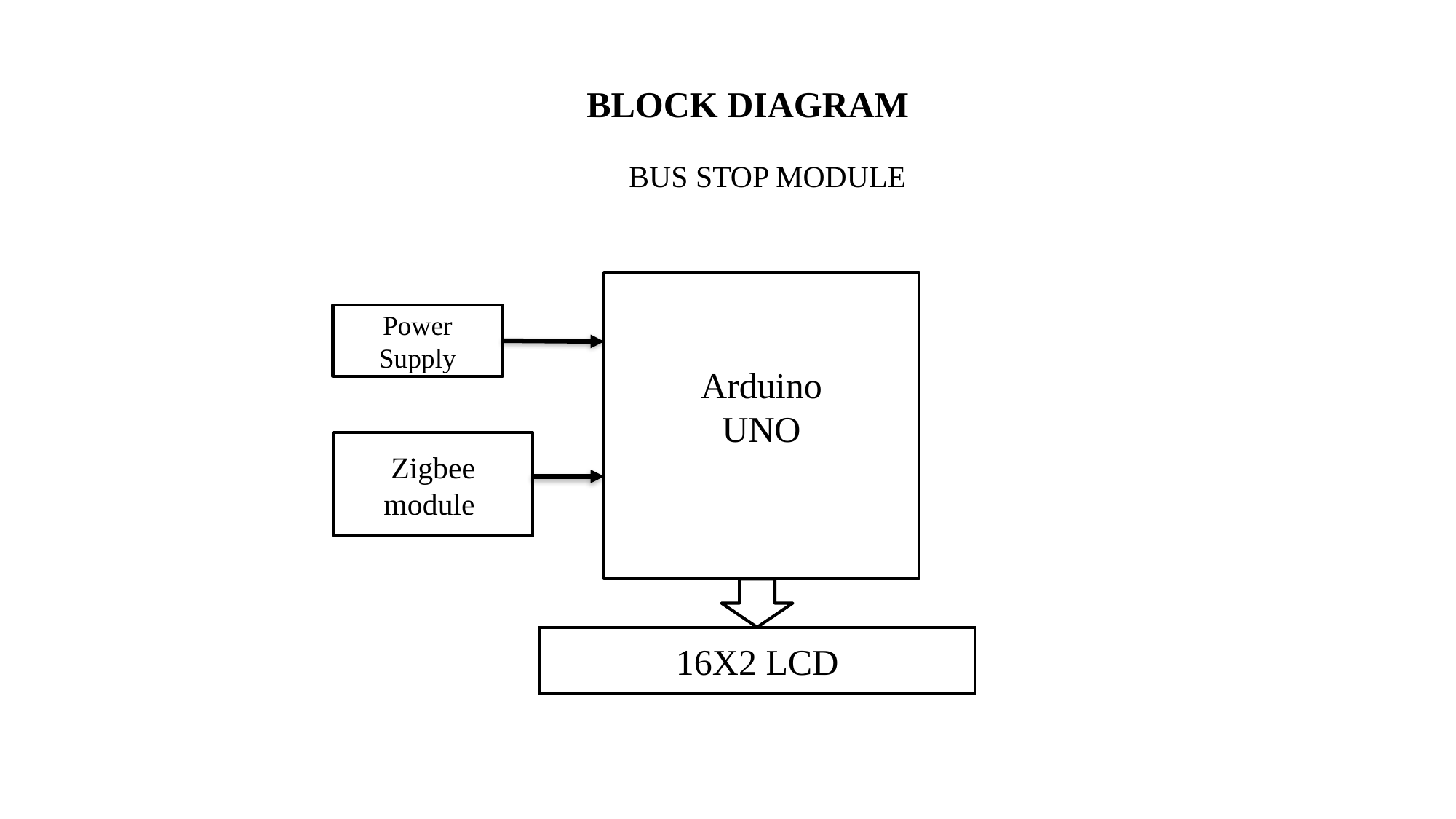

# BLOCK DIAGRAM
 BUS STOP MODULE

Arduino
UNO

Power Supply
Zigbee module

16X2 LCD